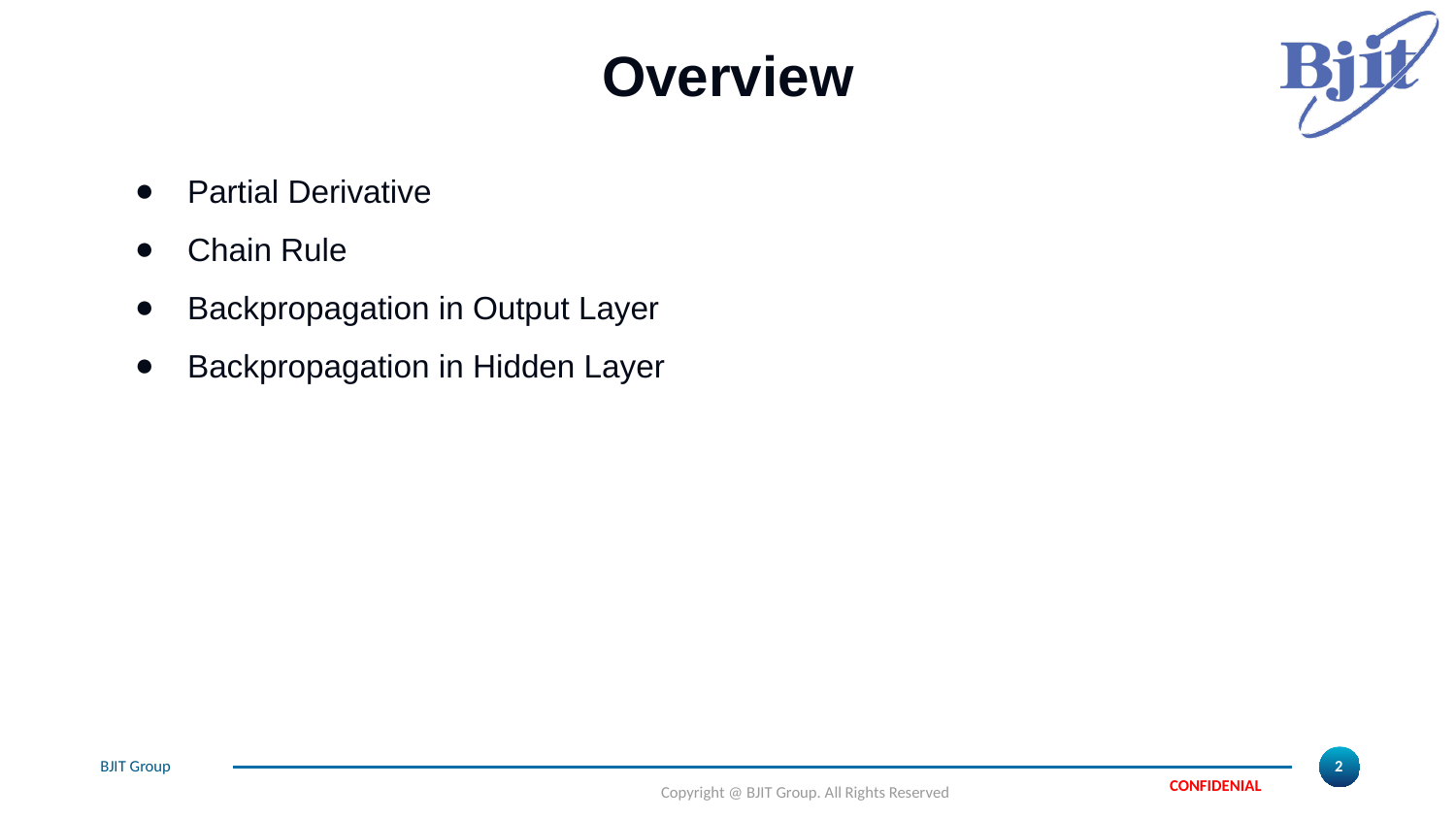

# Overview
Partial Derivative
Chain Rule
Backpropagation in Output Layer
Backpropagation in Hidden Layer